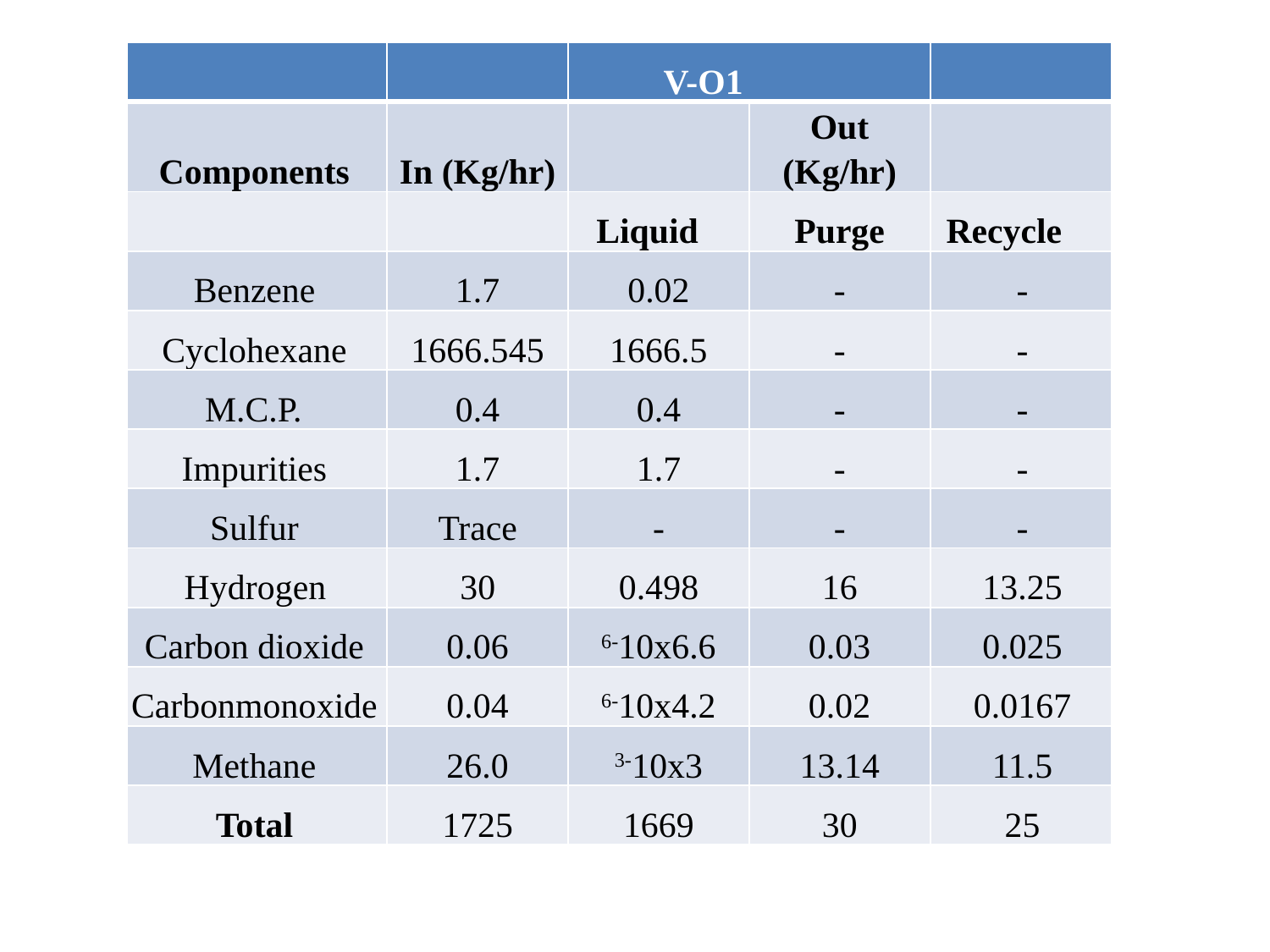

|  |  | V-O1 |  |  |
| --- | --- | --- | --- | --- |
| Components | In (Kg/hr) |  | Out (Kg/hr) |  |
|  |  | Liquid | Purge | Recycle |
| Benzene | 1.7 | 0.02 | - | - |
| Cyclohexane | 1666.545 | 1666.5 | - | - |
| M.C.P. | 0.4 | 0.4 | - | - |
| Impurities | 1.7 | 1.7 | - | - |
| Sulfur | Trace | - | - | - |
| Hydrogen | 30 | 0.498 | 16 | 13.25 |
| Carbon dioxide | 0.06 | 6-10x6.6 | 0.03 | 0.025 |
| Carbonmonoxide | 0.04 | 6-10x4.2 | 0.02 | 0.0167 |
| Methane | 26.0 | 3-10x3 | 13.14 | 11.5 |
| Total | 1725 | 1669 | 30 | 25 |